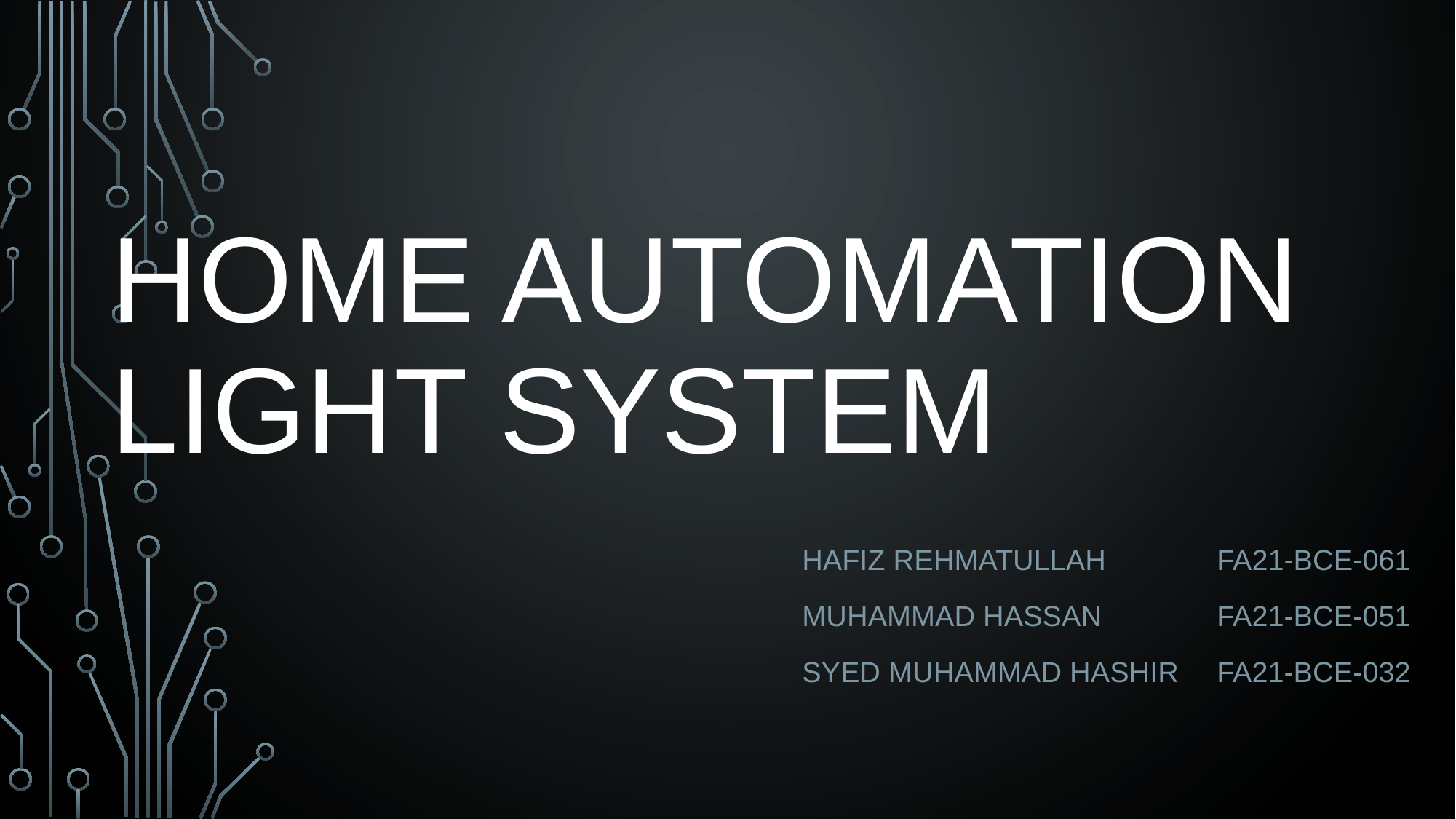

# home automation light system
Hafiz rehmatullah		Fa21-bce-061
Muhammad hassan		fa21-bce-051
Syed muhammad hashir	fa21-bce-032